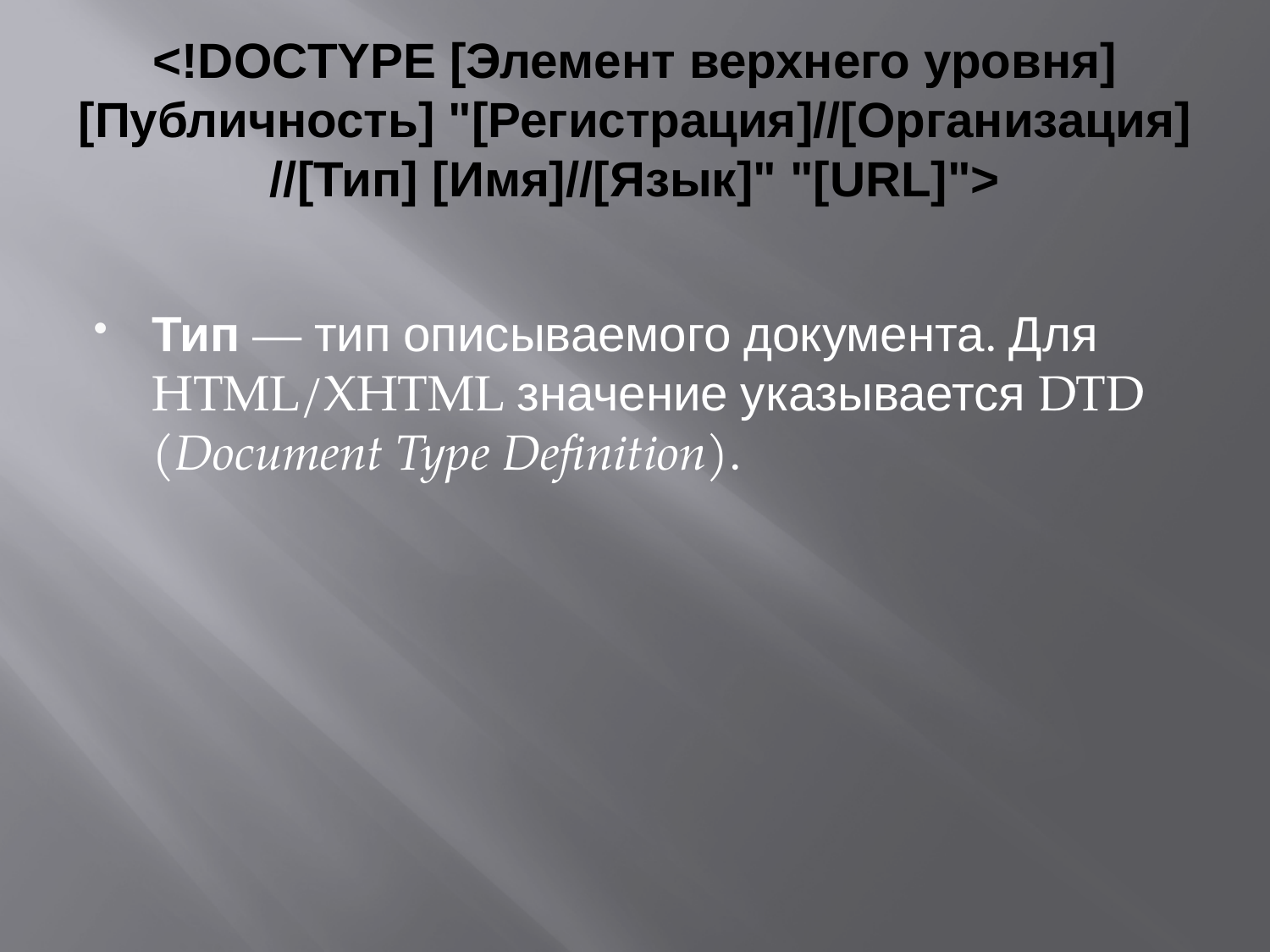

# <!DOCTYPE [Элемент верхнего уровня] [Публичность] "[Регистрация]//[Организация] //[Тип] [Имя]//[Язык]" "[URL]">
Тип — тип описываемого документа. Для HTML/XHTML значение указывается DTD (Document Type Definition).